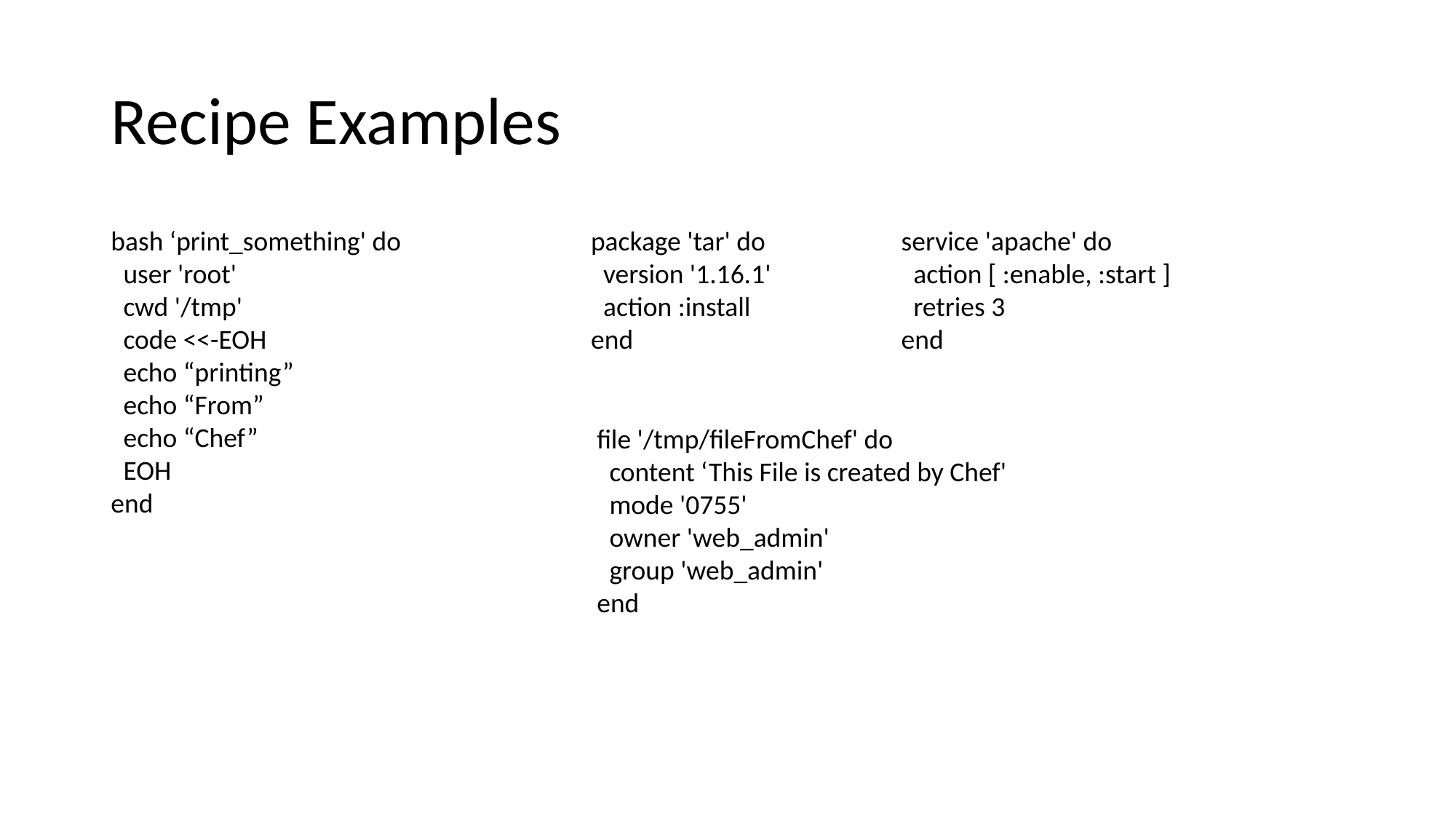

# Recipe Examples
service 'apache' do
  action [ :enable, :start ]
  retries 3
end
bash ‘print_something' do
  user 'root'
  cwd '/tmp'
  code <<-EOH
  echo “printing”
  echo “From”
  echo “Chef”
  EOH
end
package 'tar' do
  version '1.16.1'
  action :install
end
file '/tmp/fileFromChef' do
  content ‘This File is created by Chef'
  mode '0755'
  owner 'web_admin'
  group 'web_admin'
end